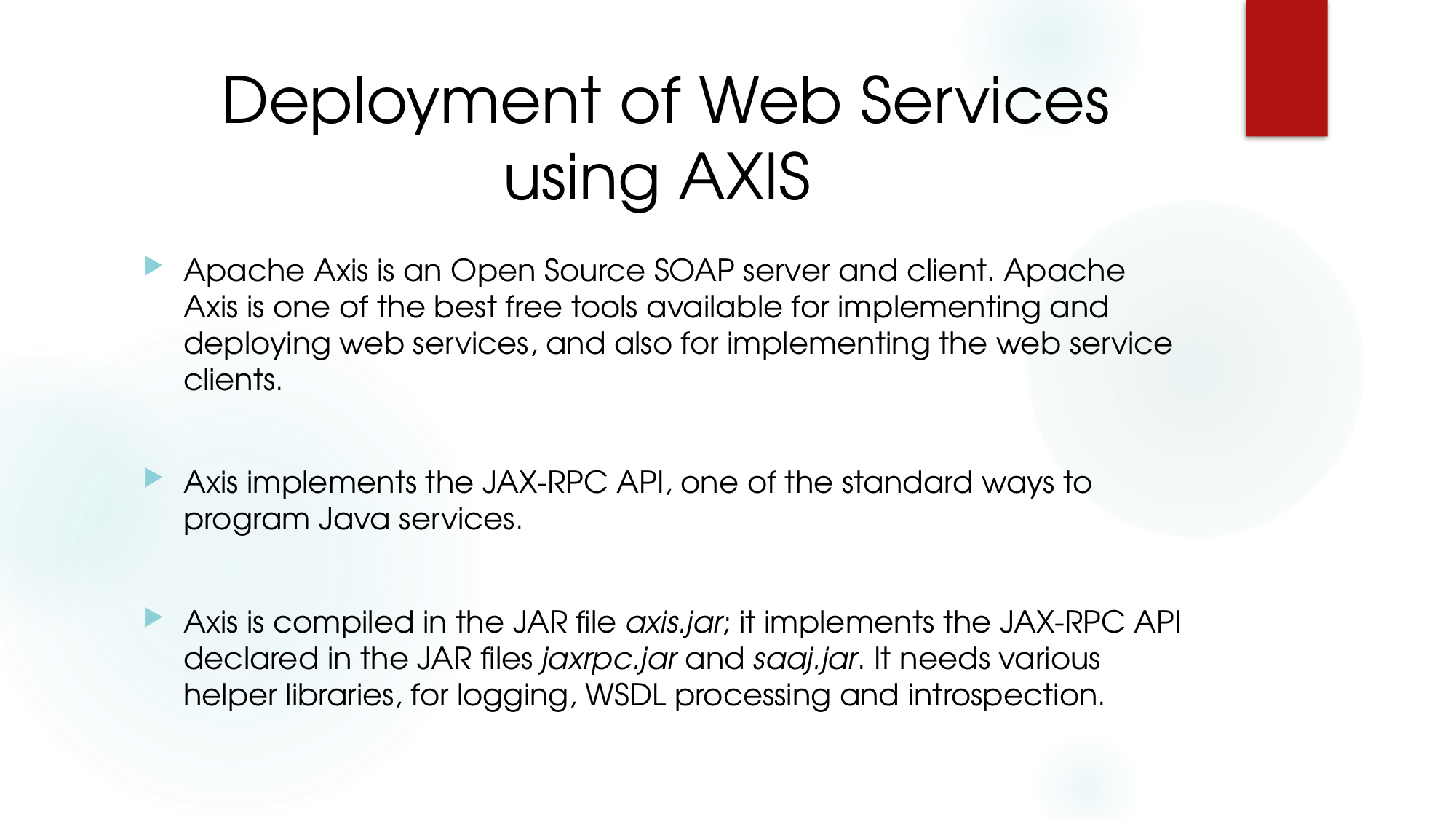

# Deployment of Web Services using AXIS
Apache Axis is an Open Source SOAP server and client. Apache Axis is one of the best free tools available for implementing and deploying web services, and also for implementing the web service clients.

Axis implements the JAX-RPC API, one of the standard ways to program Java services.

Axis is compiled in the JAR file axis.jar; it implements the JAX-RPC API declared in the JAR files jaxrpc.jar and saaj.jar. It needs various helper libraries, for logging, WSDL processing and introspection.